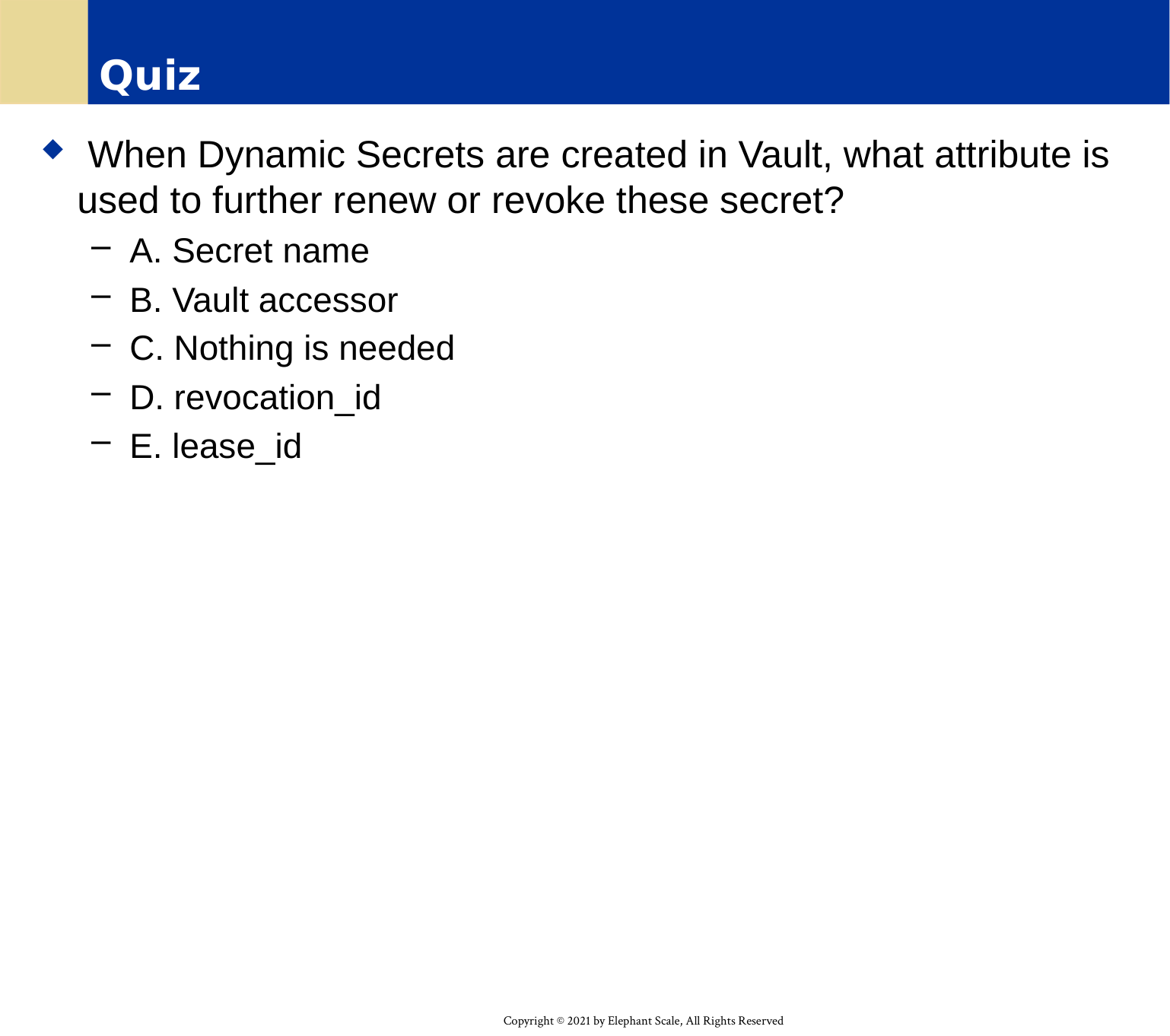

# Quiz
 When Dynamic Secrets are created in Vault, what attribute is used to further renew or revoke these secret?
 A. Secret name
 B. Vault accessor
 C. Nothing is needed
 D. revocation_id
 E. lease_id
Copyright © 2021 by Elephant Scale, All Rights Reserved